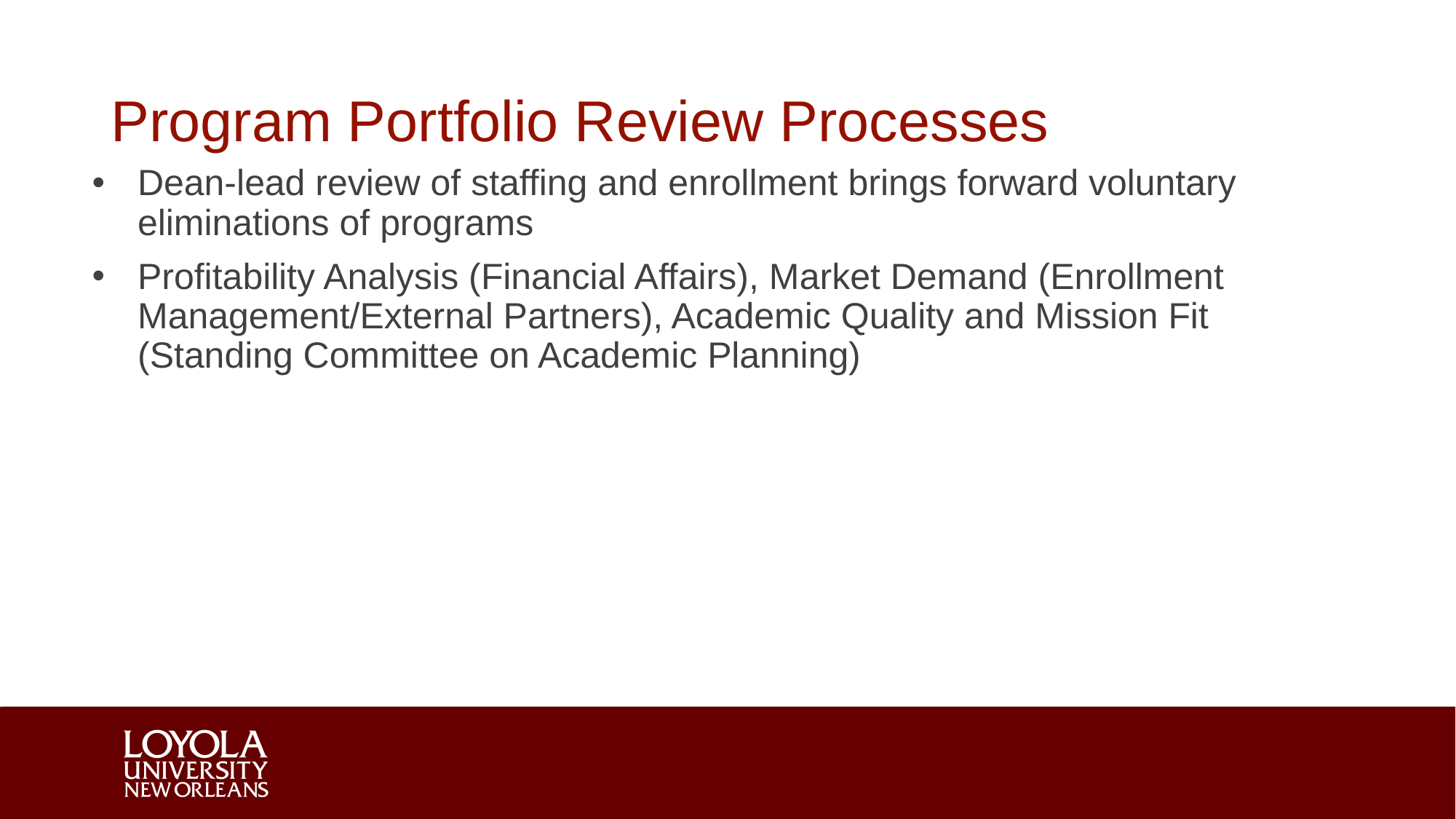

# Program Portfolio Review Processes
Dean-lead review of staffing and enrollment brings forward voluntary eliminations of programs
Profitability Analysis (Financial Affairs), Market Demand (Enrollment Management/External Partners), Academic Quality and Mission Fit (Standing Committee on Academic Planning)